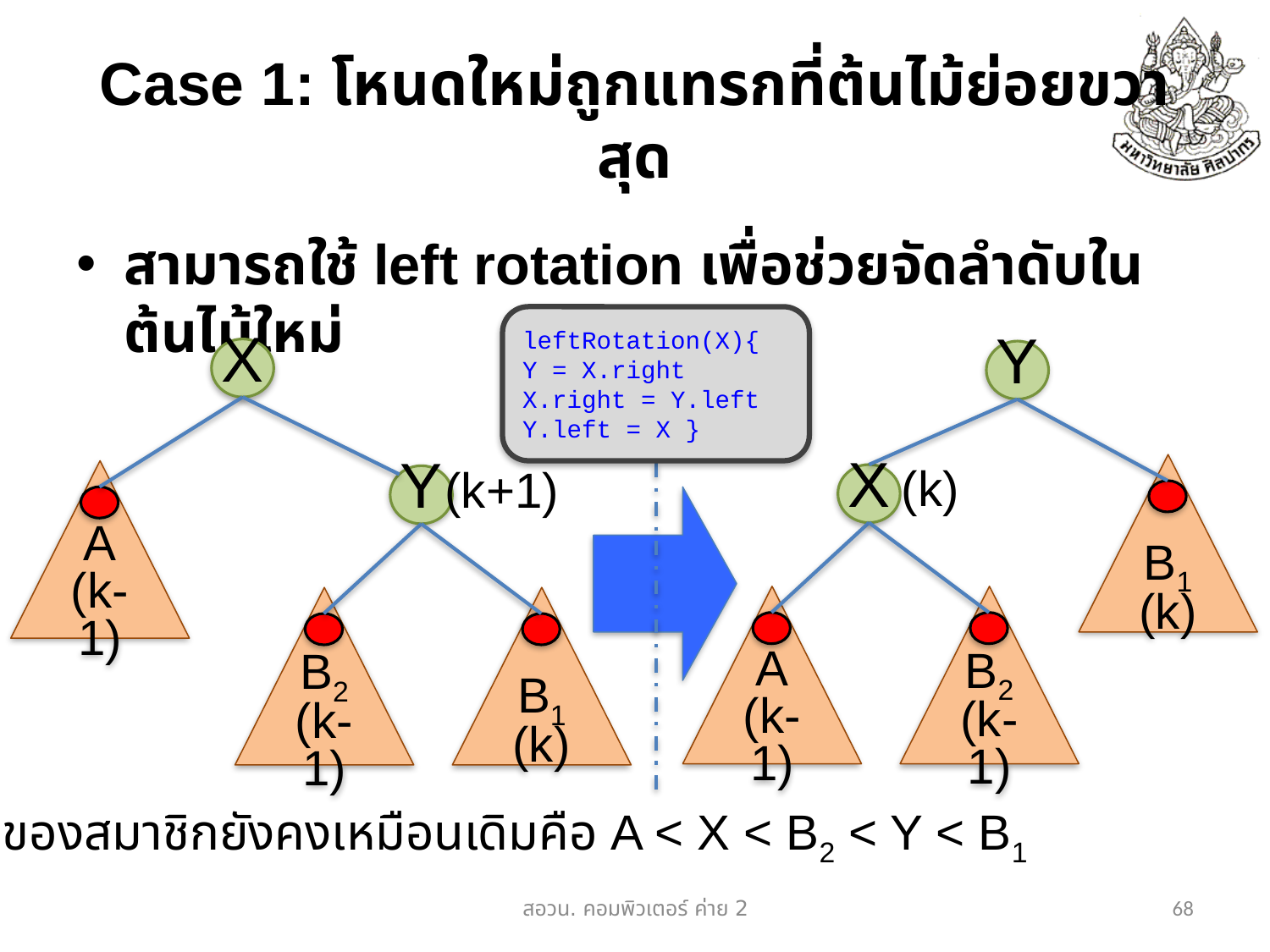

# Case 1: โหนดใหม่ถูกแทรกที่ต้นไม้ย่อยขวาสุด
สามารถใช้ left rotation เพื่อช่วยจัดลำดับในต้นไม้ใหม่
leftRotation(X){
Y = X.right
X.right = Y.left
Y.left = X }
X
(k+1)
A
(k-1)

Y
B2
(k-1)

B1
(k)

Y
(k)
B1
(k)

X
A
(k-1)

B2
(k-1)

ลำดับของสมาชิกยังคงเหมือนเดิมคือ A < X < B2 < Y < B1
สอวน. คอมพิวเตอร์​ ค่าย 2
68